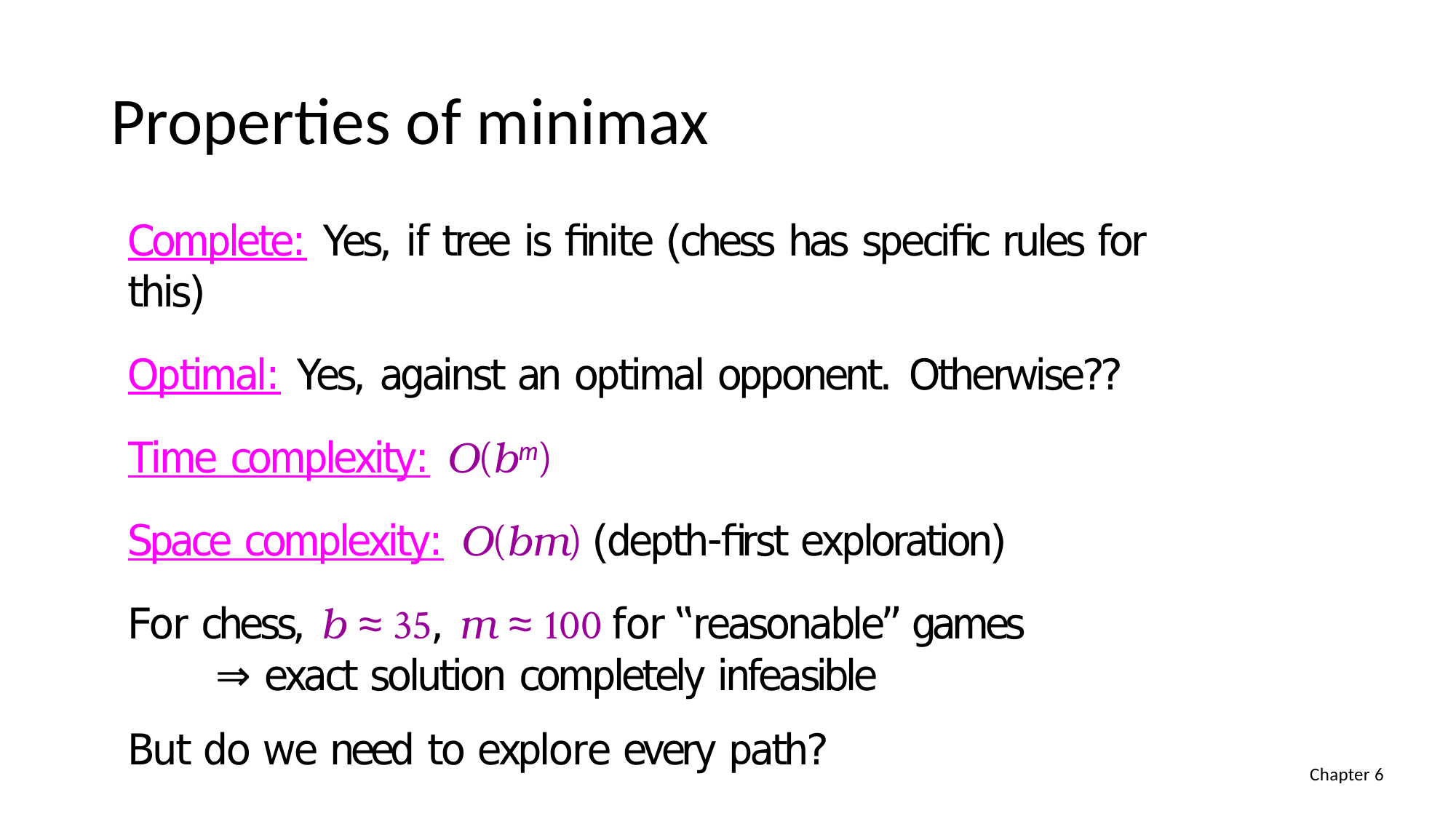

# Properties of minimax
Complete: Yes, if tree is finite (chess has specific rules for this)
Optimal: Yes, against an optimal opponent. Otherwise??  Time complexity: O(bm)
Space complexity: O(bm) (depth-first exploration)  For chess, b ≈ 35, m ≈ 100 for “reasonable” games
⇒ exact solution completely infeasible
But do we need to explore every path?
Chapter 6